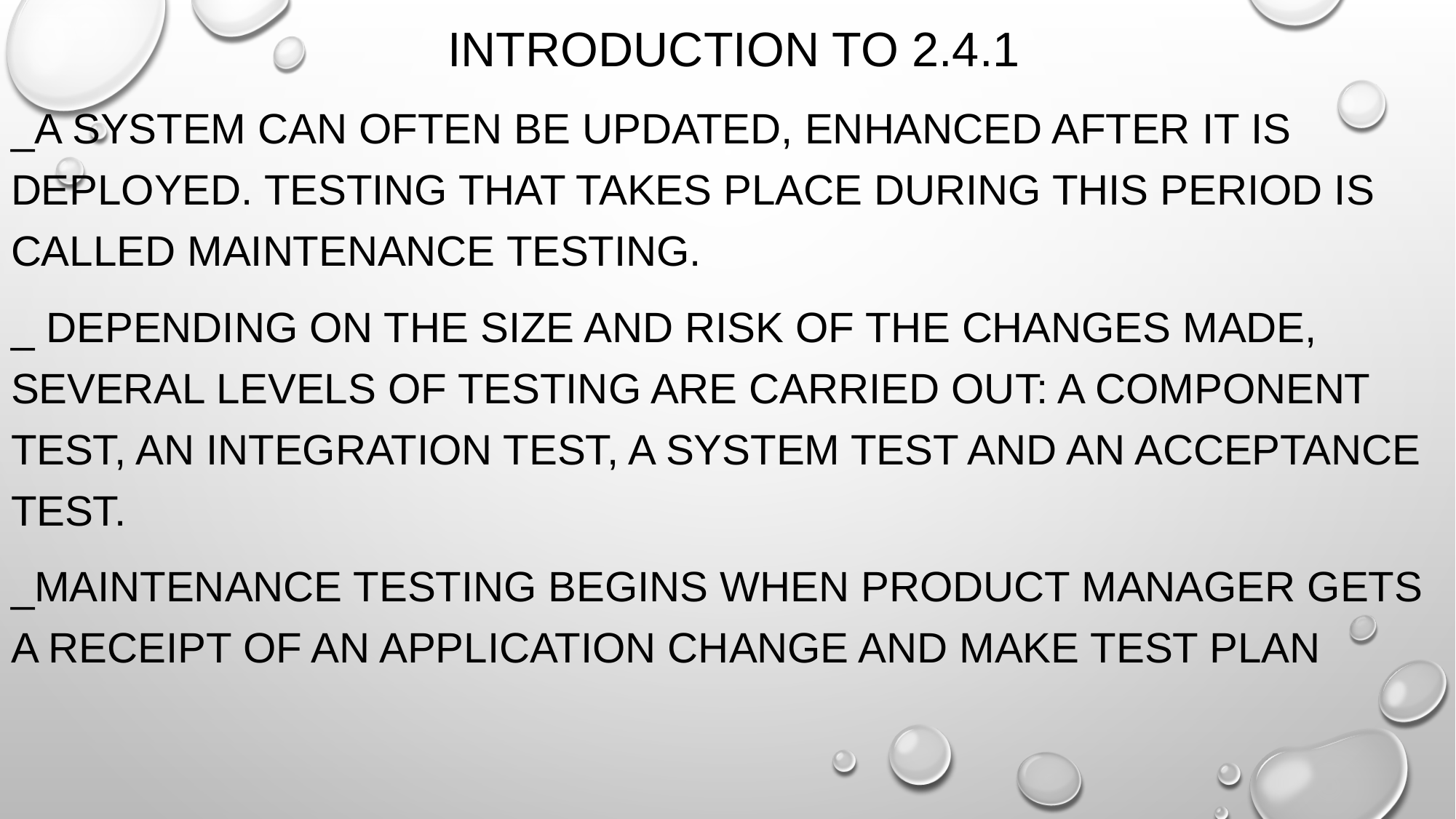

Introduction to 2.4.1
_A system can often be updated, enhanced after it is deployed. Testing that takes place during this period is  called maintenance testing.
_ depending on the size and risk of the changes made, several levels of testing are carried out: a component test, an integration test, a system test and an acceptance test.
_Maintenance testing begins when product manager gets a receipt of an application change and make test plan